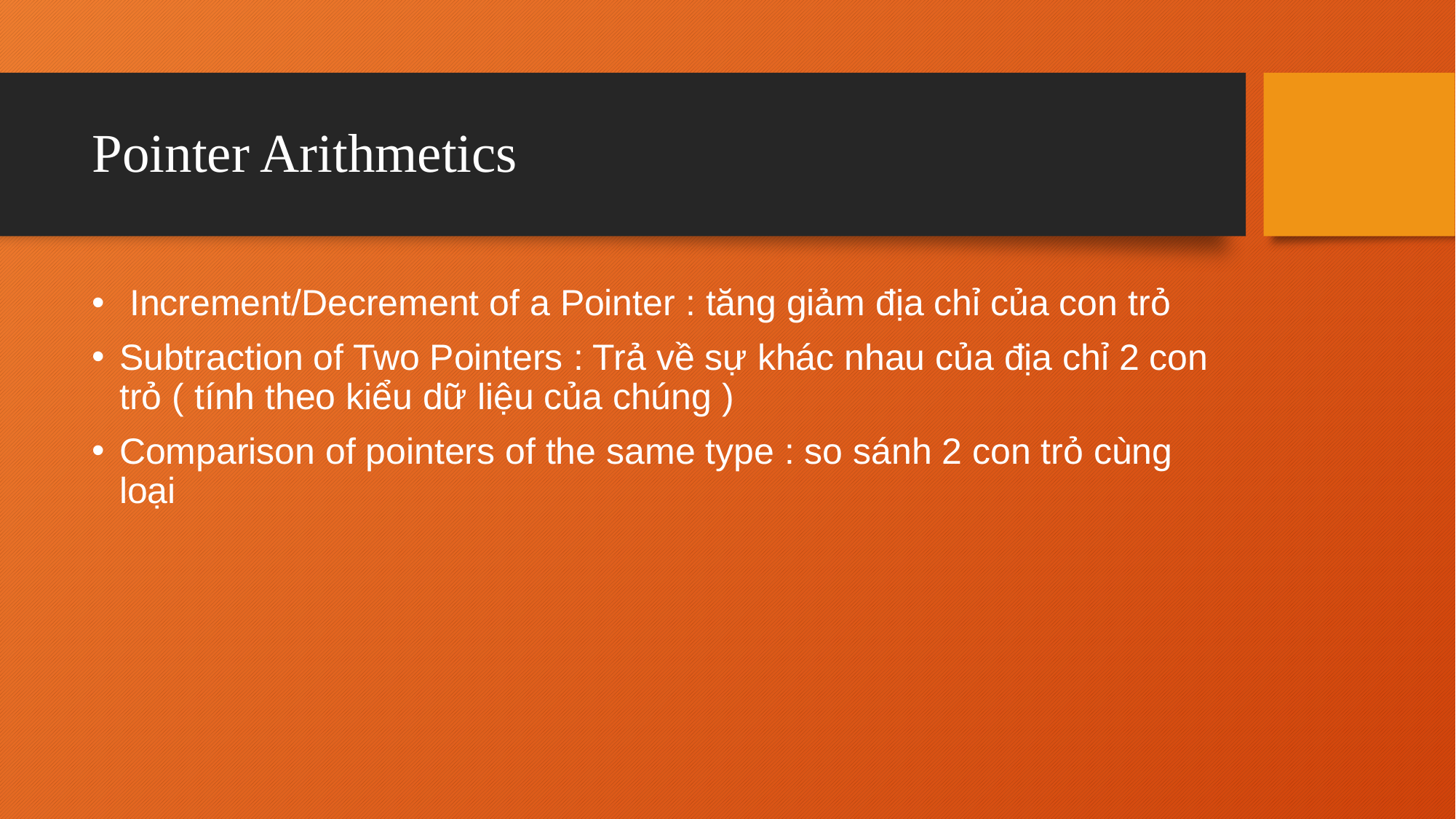

# Pointer Arithmetics
 Increment/Decrement of a Pointer : tăng giảm địa chỉ của con trỏ
Subtraction of Two Pointers : Trả về sự khác nhau của địa chỉ 2 con trỏ ( tính theo kiểu dữ liệu của chúng )
Comparison of pointers of the same type : so sánh 2 con trỏ cùng loại